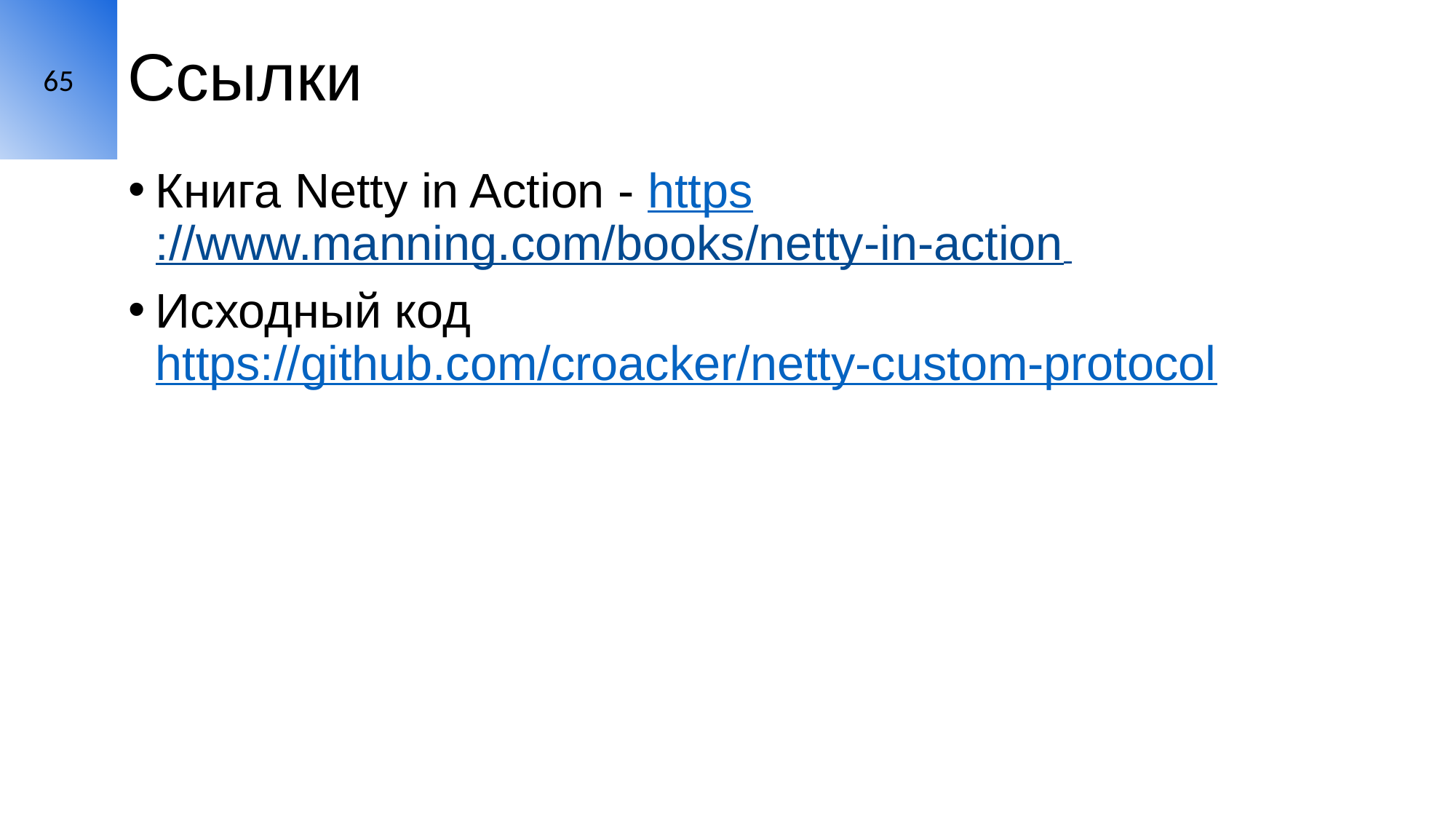

65
# Ссылки
Книга Netty in Action - https://www.manning.com/books/netty-in-action
Исходный код                                      https://github.com/croacker/netty-custom-protocol